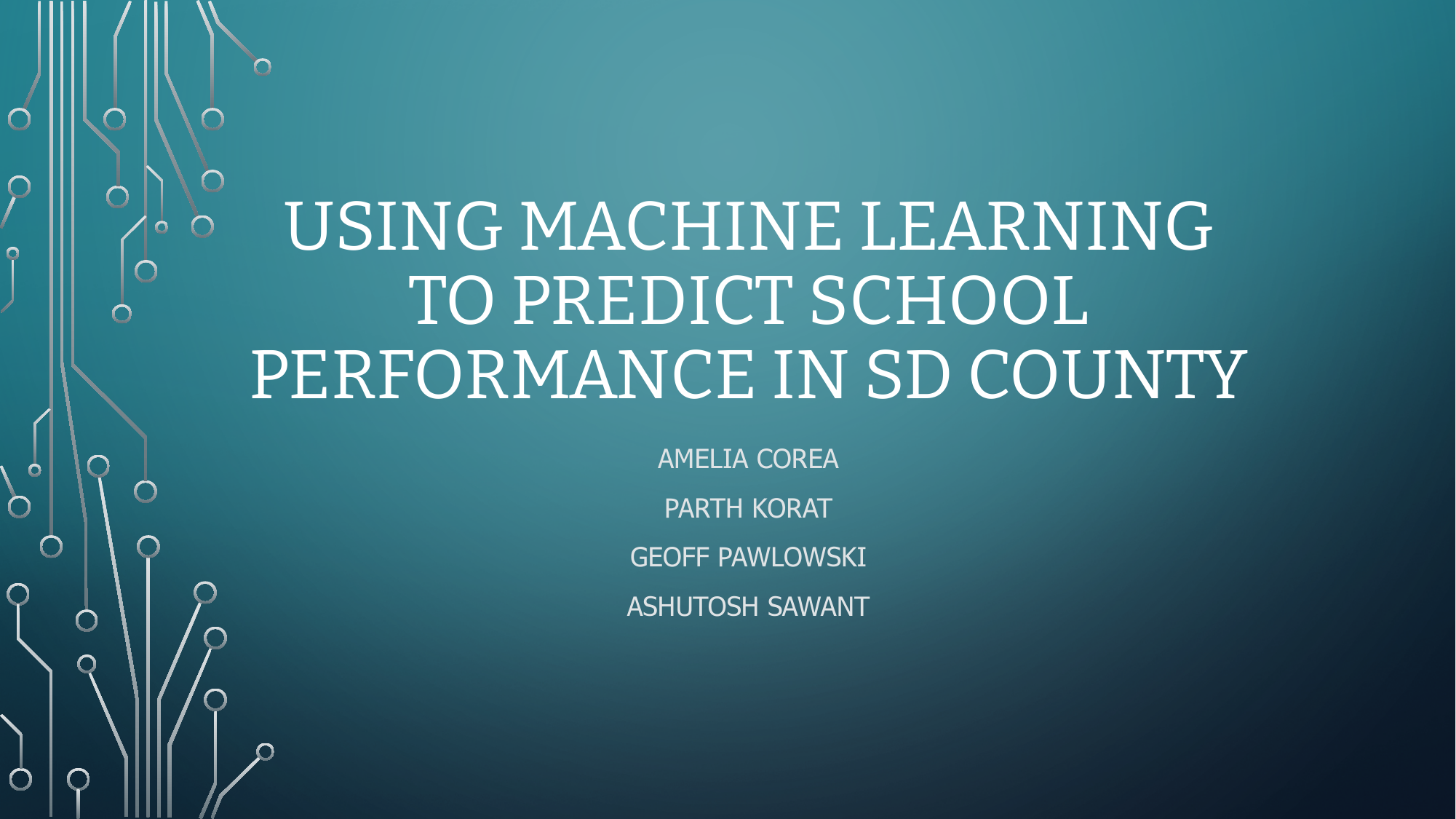

# Using Machine learning to predict school performance in Sd county
Amelia Corea
Parth Korat
Geoff Pawlowski
AshuTosh SawaNT